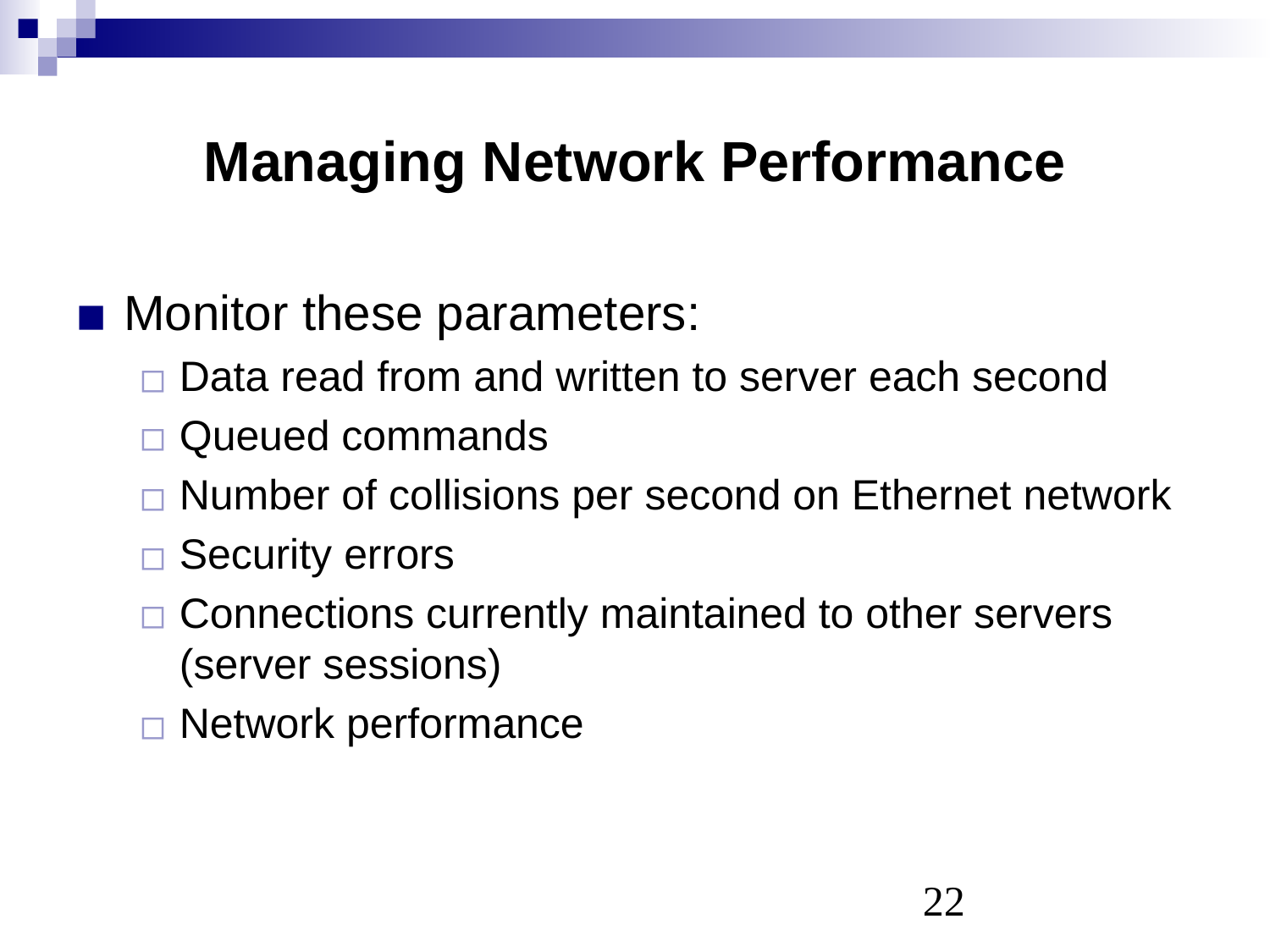

# Managing Network Performance
Monitor these parameters:
Data read from and written to server each second
Queued commands
Number of collisions per second on Ethernet network
Security errors
Connections currently maintained to other servers (server sessions)
Network performance
22